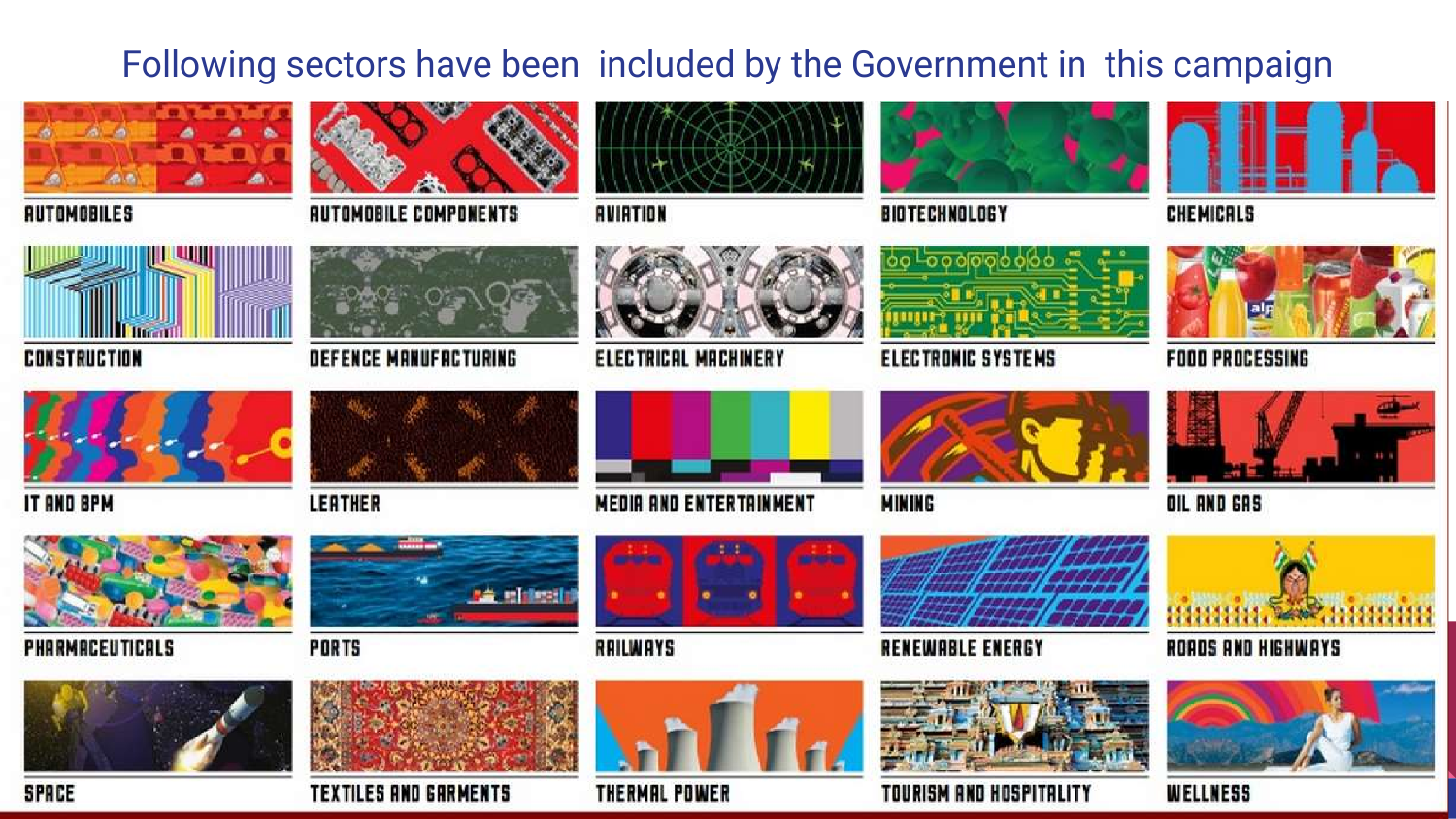

# Following sectors have been  included by the Government in  this campaign